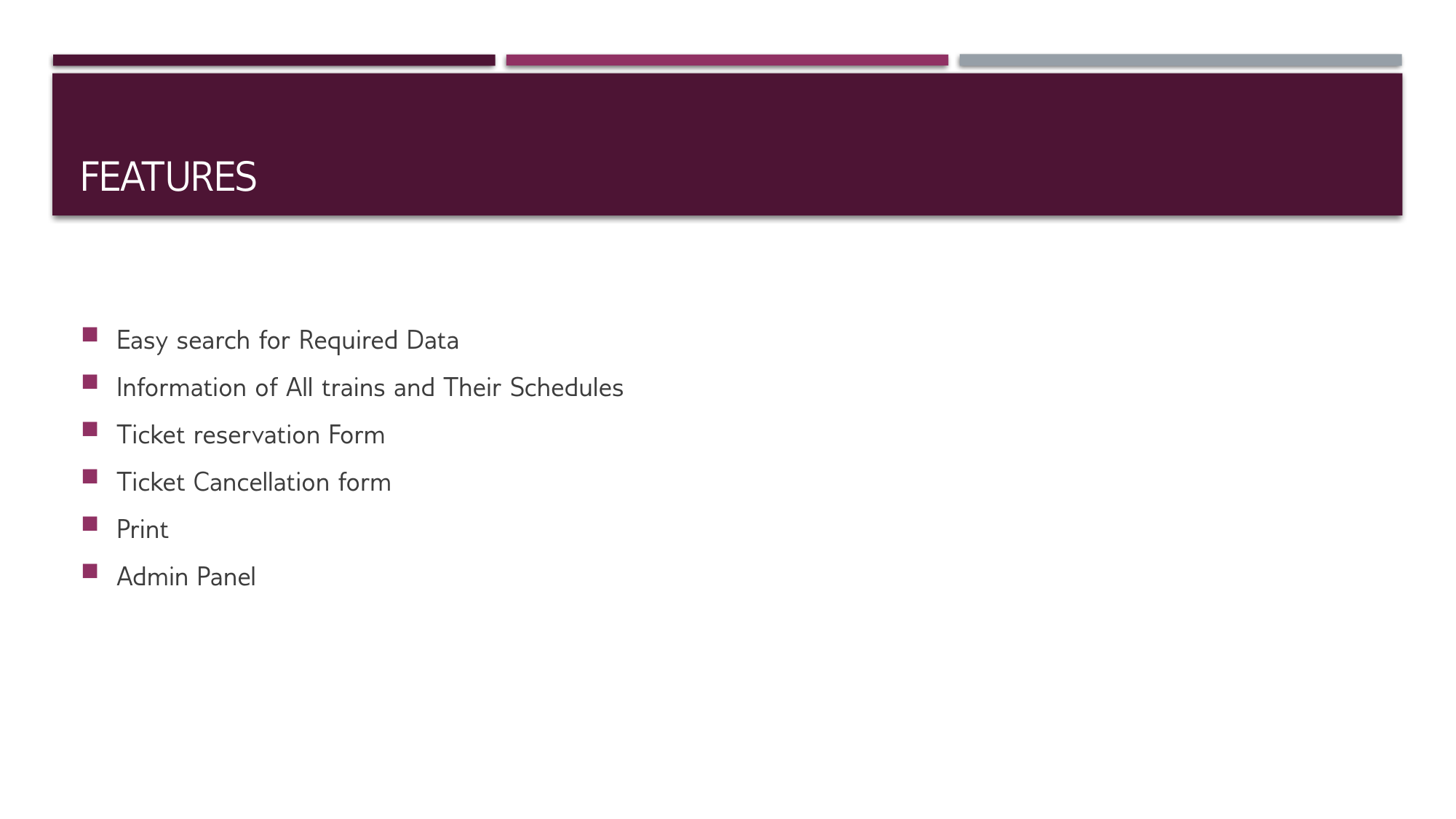

# Features
Easy search for Required Data
Information of All trains and Their Schedules
Ticket reservation Form
Ticket Cancellation form
Print
Admin Panel